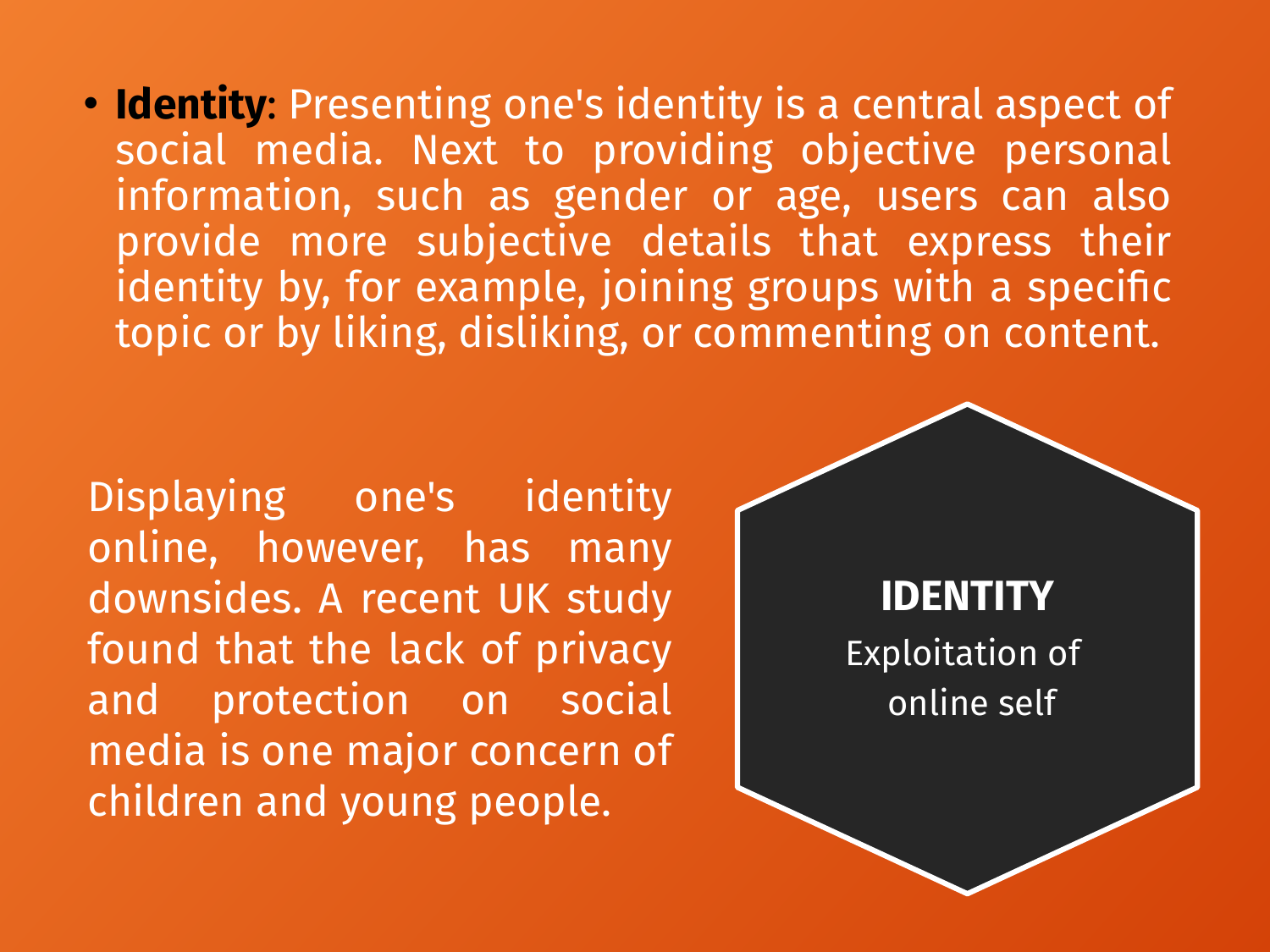

Identity: Presenting one's identity is a central aspect of social media. Next to providing objective personal information, such as gender or age, users can also provide more subjective details that express their identity by, for example, joining groups with a specific topic or by liking, disliking, or commenting on content.
IDENTITY
Exploitation of
 online self
Displaying one's identity online, however, has many downsides. A recent UK study found that the lack of privacy and protection on social media is one major concern of children and young people.